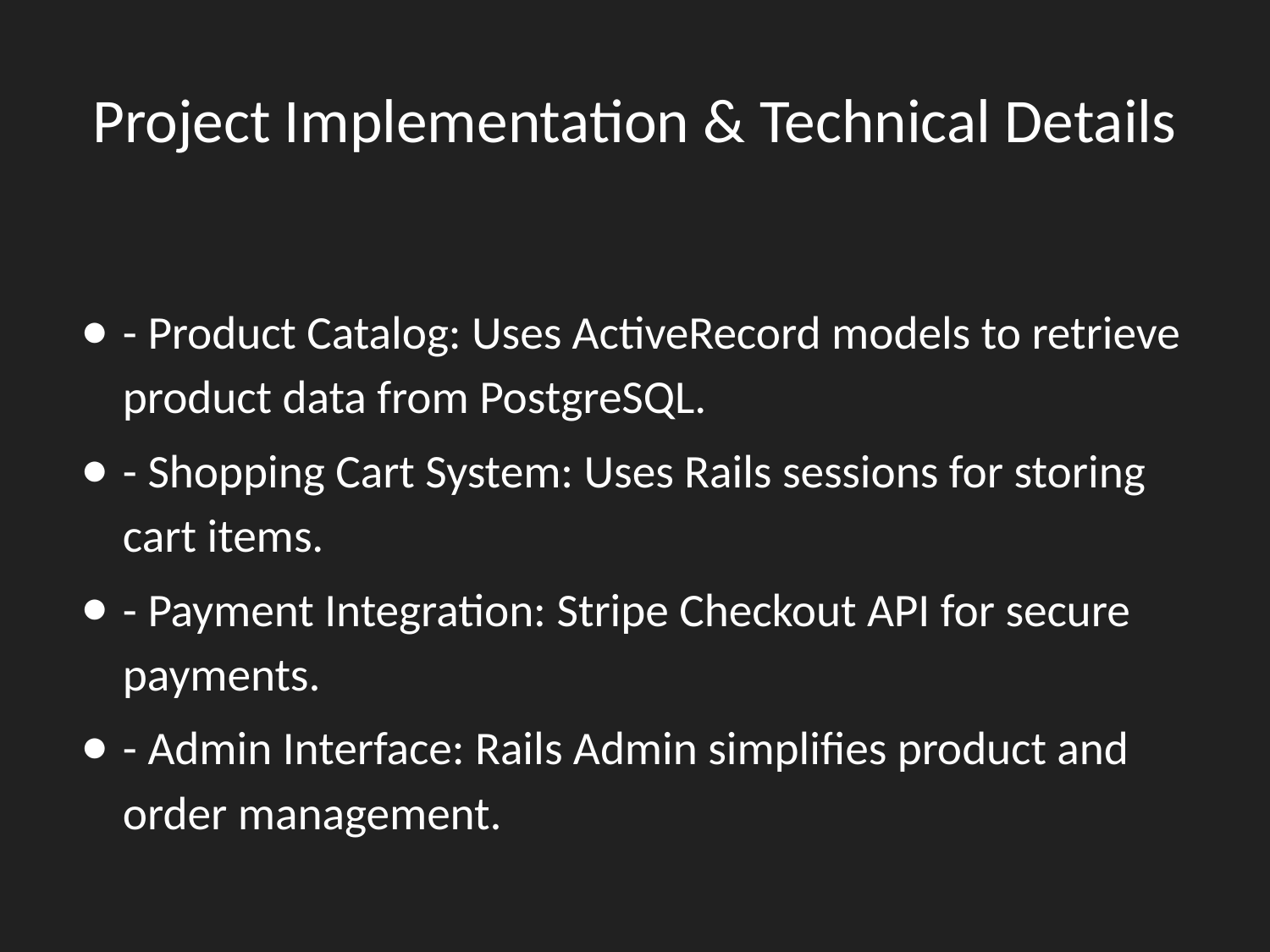

# Project Implementation & Technical Details

- Product Catalog: Uses ActiveRecord models to retrieve product data from PostgreSQL.
- Shopping Cart System: Uses Rails sessions for storing cart items.
- Payment Integration: Stripe Checkout API for secure payments.
- Admin Interface: Rails Admin simplifies product and order management.